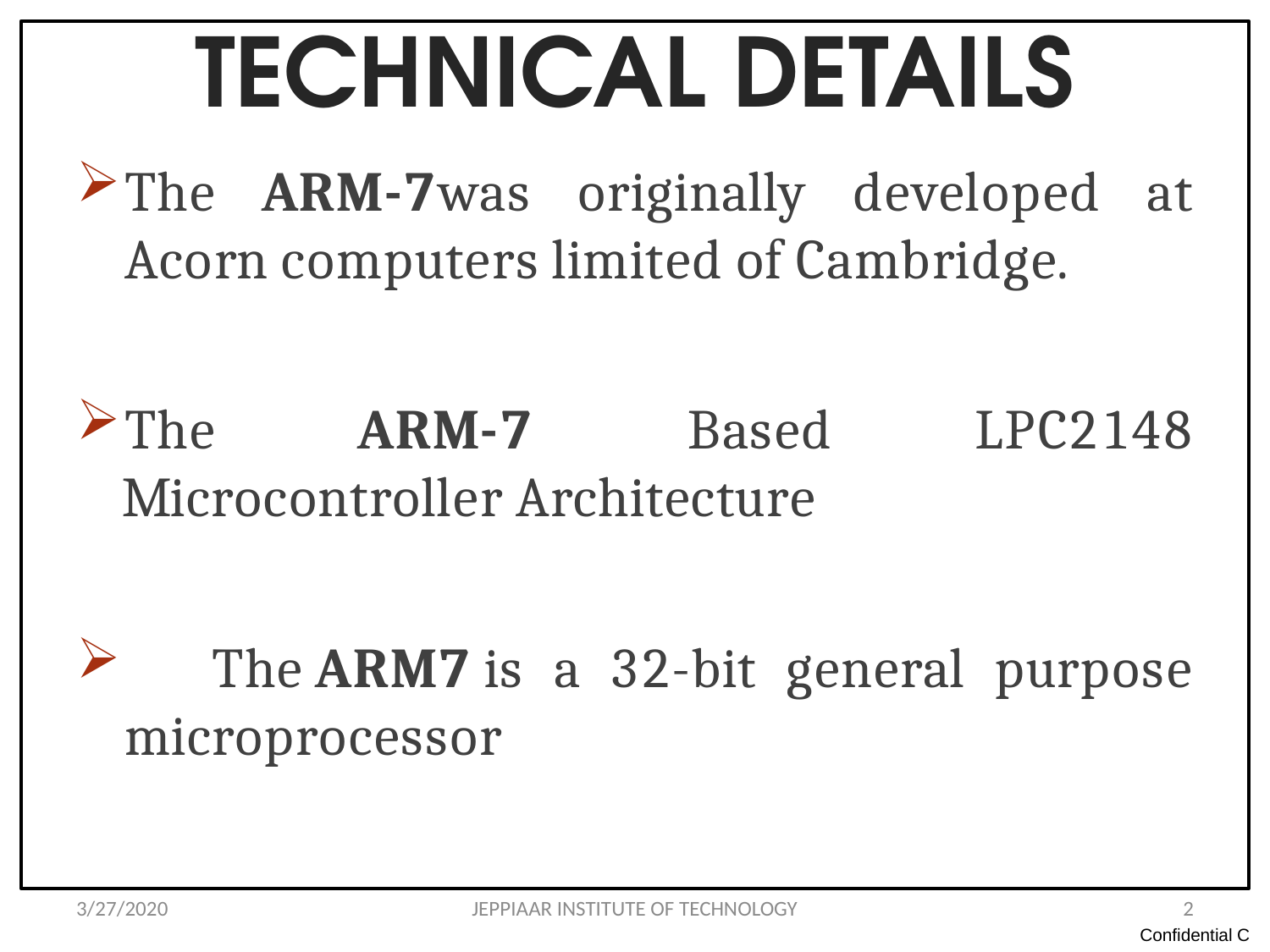

# TECHNICAL DETAILS

The ARM-7was originally developed at Acorn computers limited of Cambridge.

The ARM-7  Based LPC2148 Microcontroller Architecture

   The ARM7 is a 32-bit general purpose microprocessor

3/27/2020
JEPPIAAR INSTITUTE OF TECHNOLOGY
2